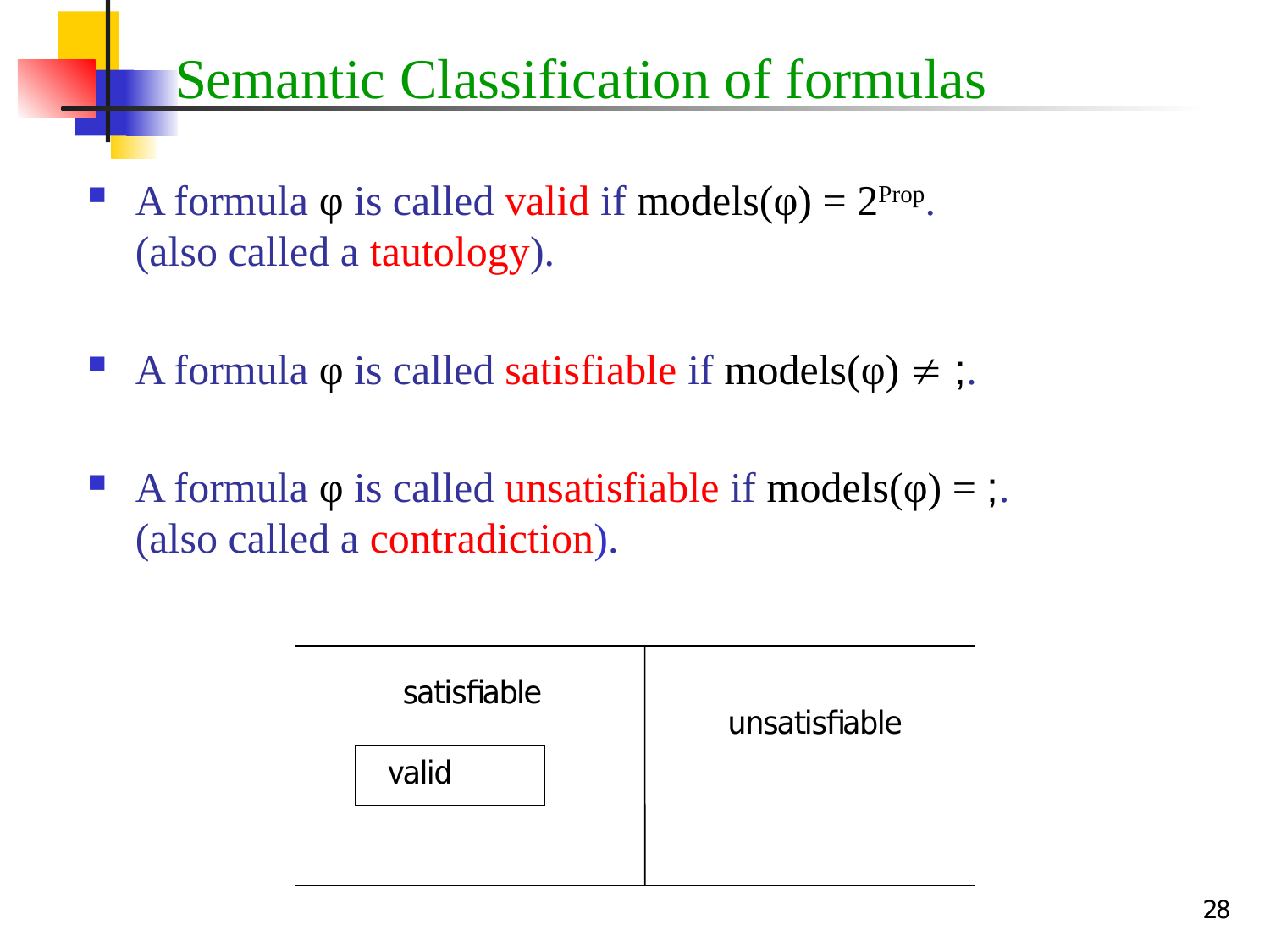

# Semantic Classification of formulas
A formula φ is called valid if models(φ) = 2Prop.
(also called a tautology).

A formula φ is called satisfiable if models(φ) ≠ ;.

A formula φ is called unsatisfiable if models(φ) = ;.
(also called a contradiction).

satisfiable
unsatisfiable

valid
28